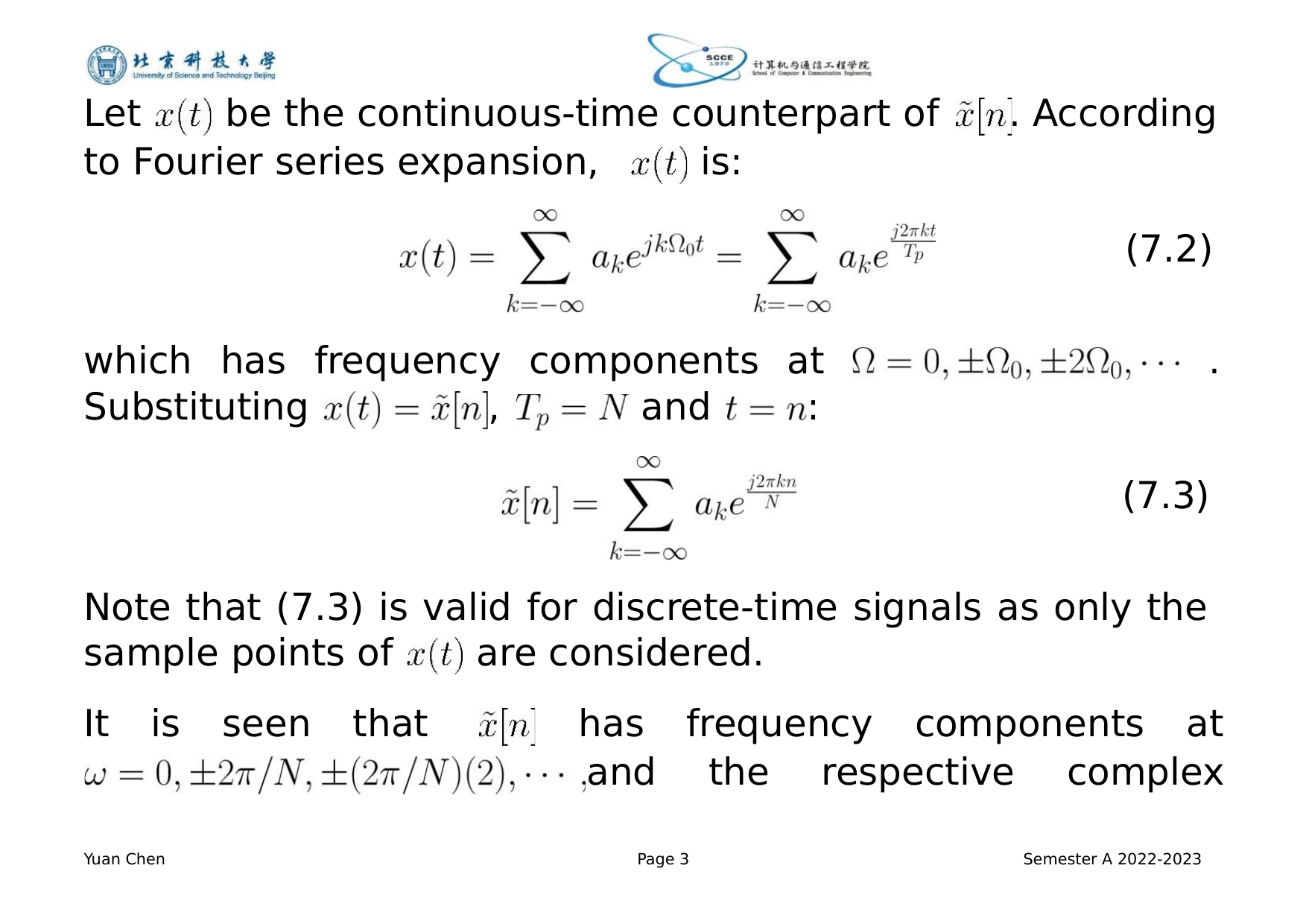

Let
be the continuous-time counterpart of . According
is:

to Fourier series expansion,

(7.2)
.
which has frequency components at
Substituting and

,
:

(7.3)
Note that (7.3) is valid for discrete-time signals as only the
sample points of
are considered.
has frequency components at
and the respective complex

It is seen that

Yuan Chen
Page 3
Semester A 2022-2023